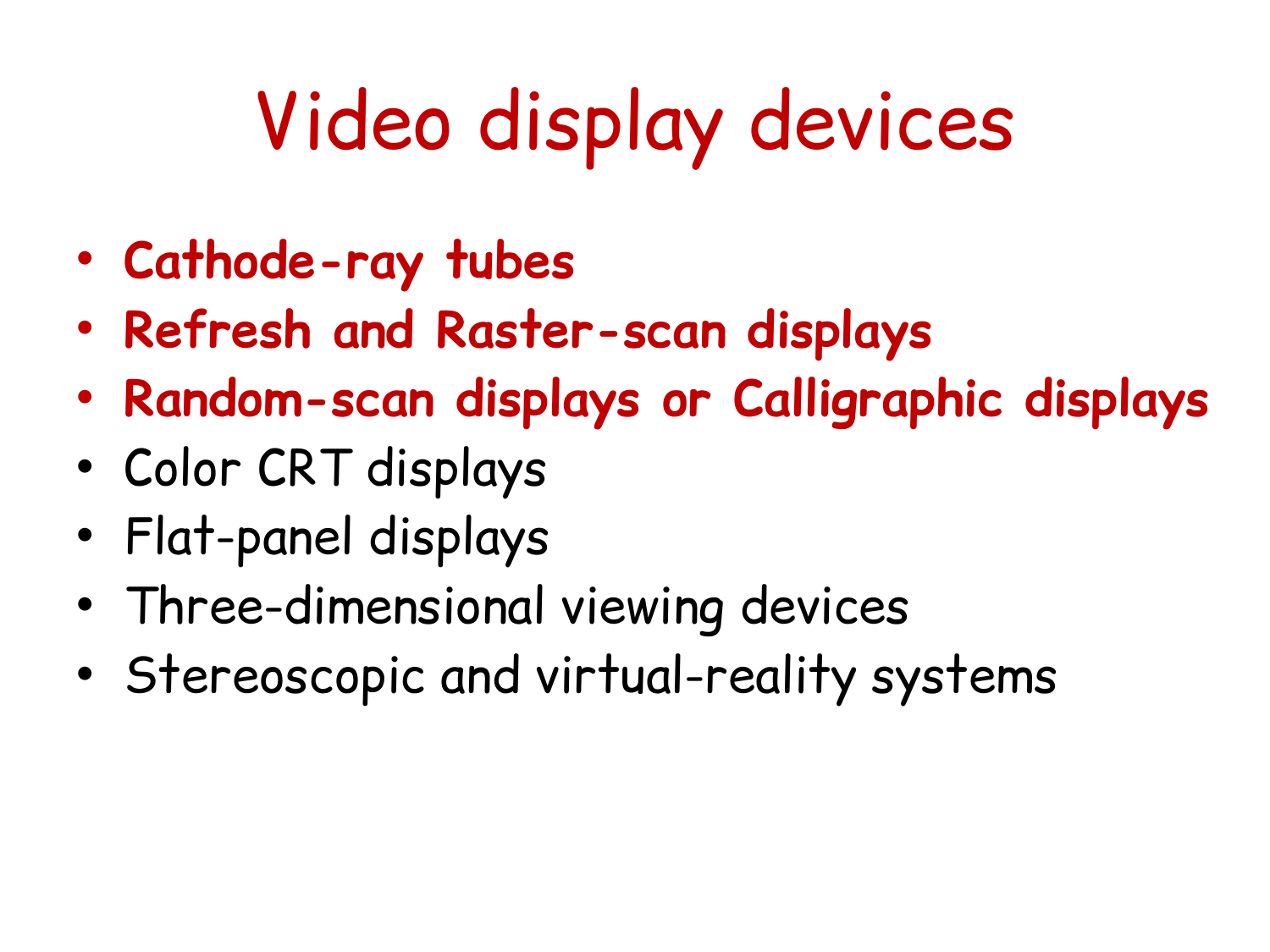

# Video display devices
Cathode-ray tubes
Refresh and Raster-scan displays
Random-scan displays or Calligraphic displays
Color CRT displays
Flat-panel displays
Three-dimensional viewing devices
Stereoscopic and virtual-reality systems